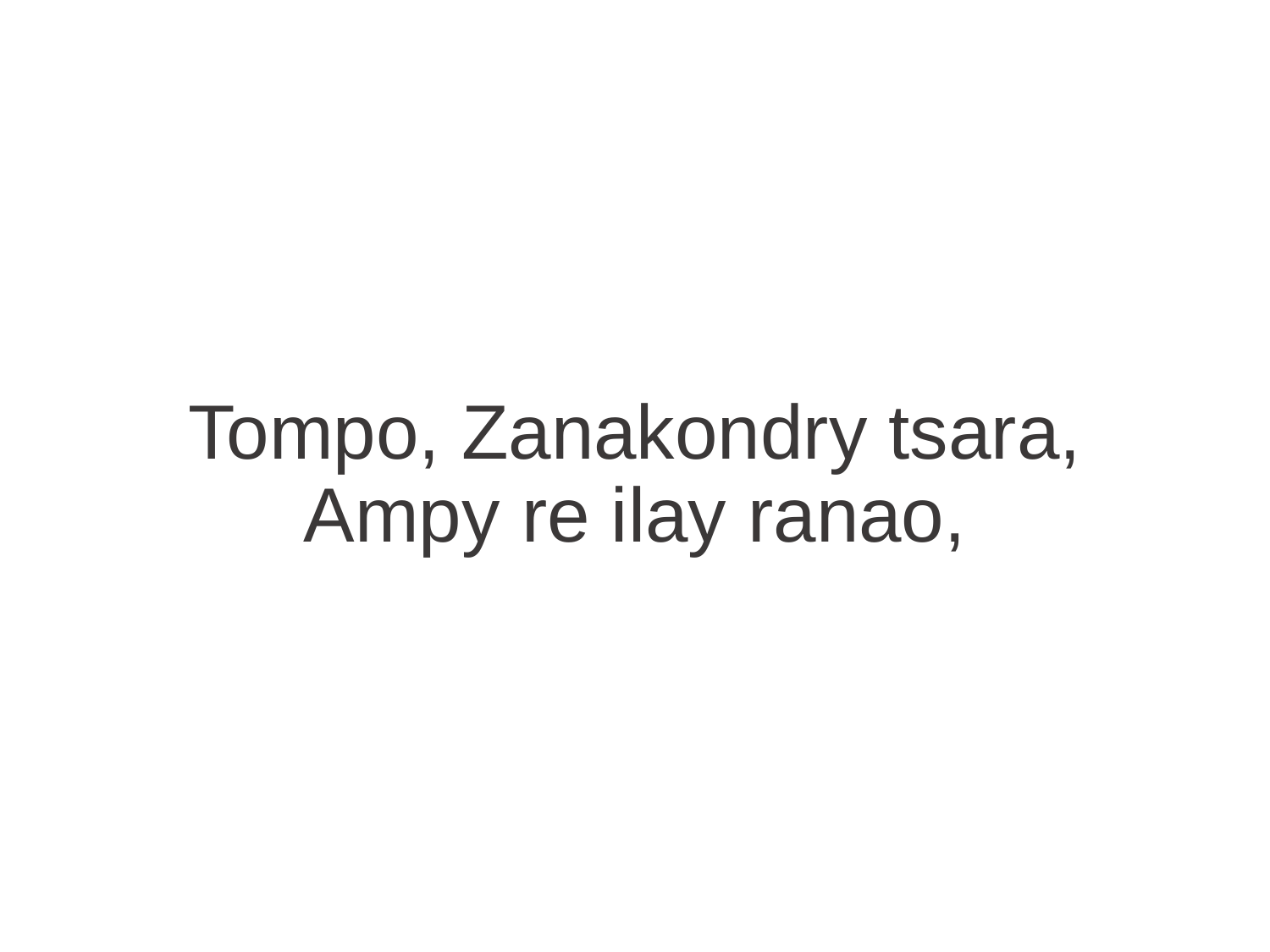

Tompo, Zanakondry tsara,
Ampy re ilay ranao,